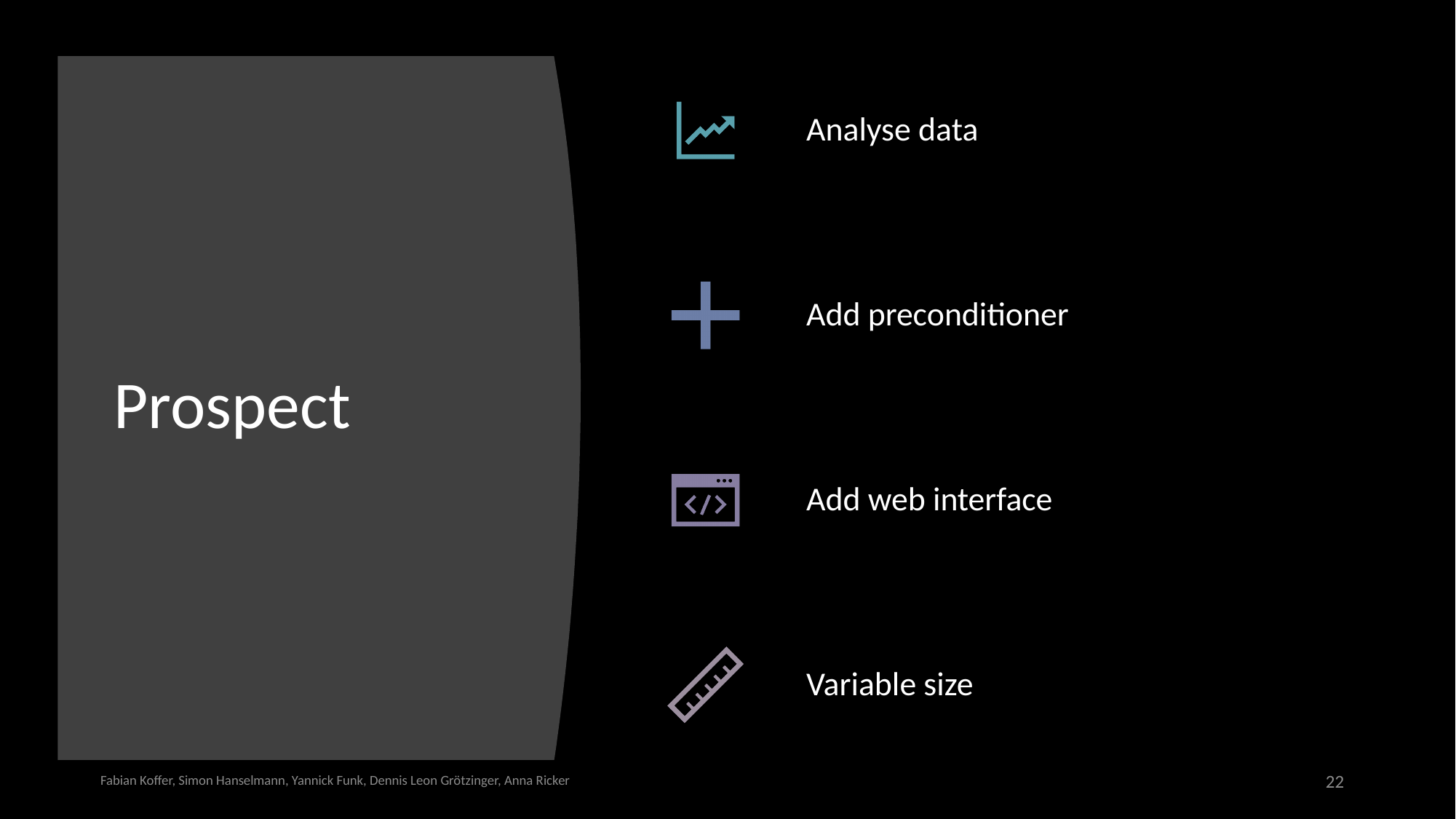

Analyse data
Add preconditioner
Add web interface
Variable size

# Prospect
Fabian Koffer, Simon Hanselmann, Yannick Funk, Dennis Leon Grötzinger, Anna Ricker
22